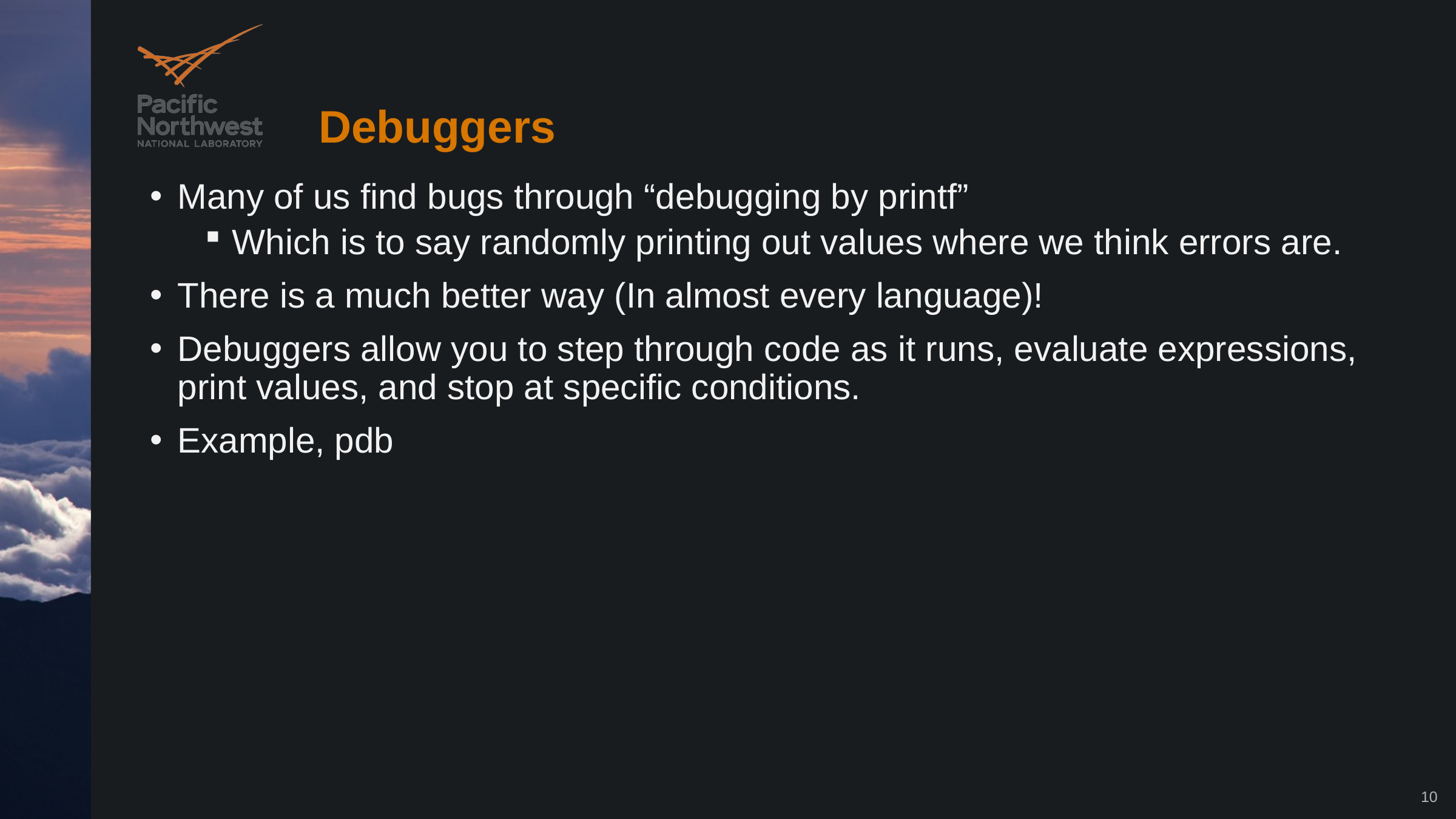

# Debuggers
Many of us find bugs through “debugging by printf”
Which is to say randomly printing out values where we think errors are.
There is a much better way (In almost every language)!
Debuggers allow you to step through code as it runs, evaluate expressions, print values, and stop at specific conditions.
Example, pdb

10